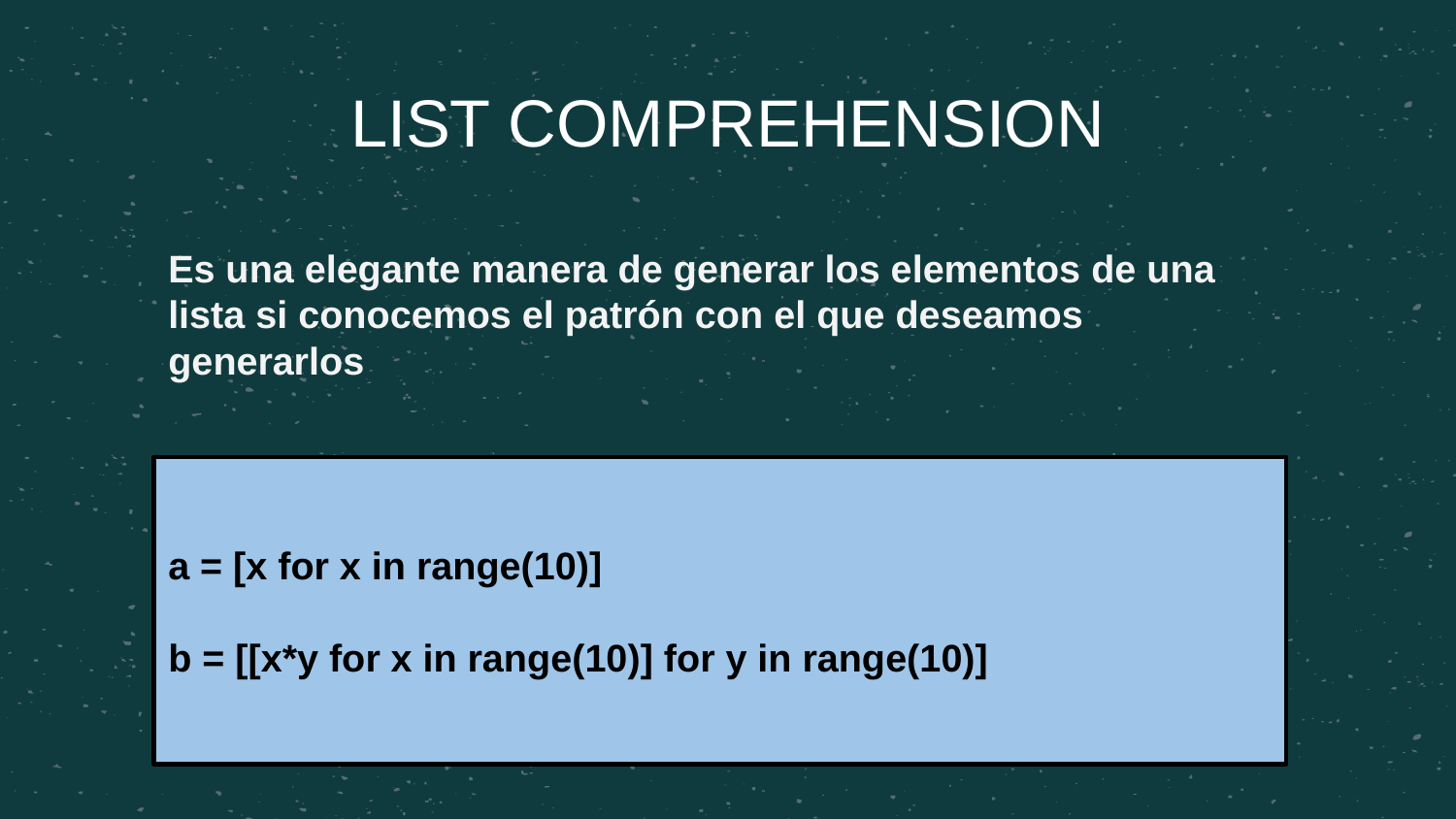

# LIST COMPREHENSION
Es una elegante manera de generar los elementos de una lista si conocemos el patrón con el que deseamos generarlos

a = [x for x in range(10)]

b = [[x*y for x in range(10)] for y in range(10)]